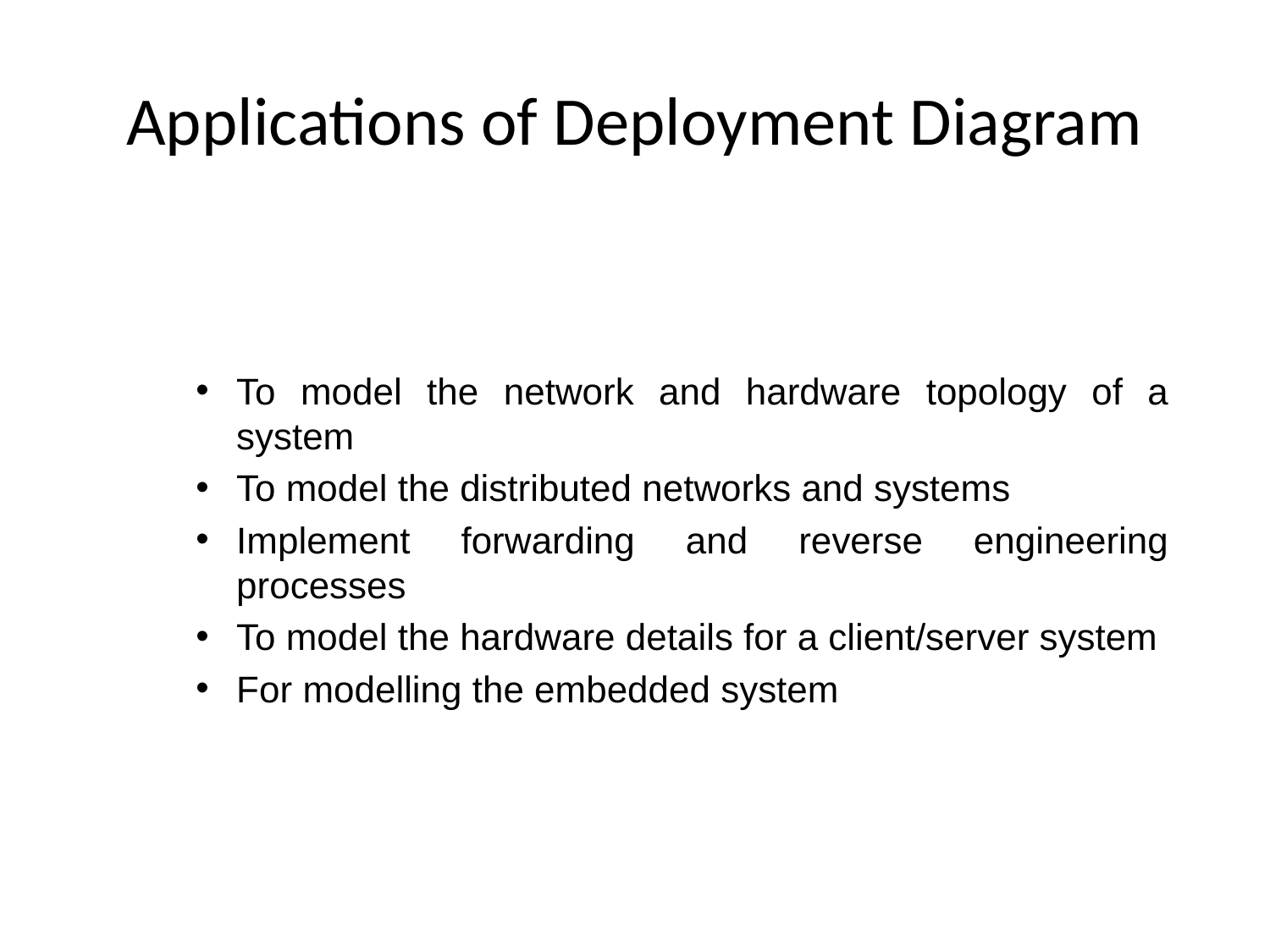

# Applications of Deployment Diagram

To model the network and hardware topology of a system
To model the distributed networks and systems
Implement forwarding and reverse engineering processes
To model the hardware details for a client/server system
For modelling the embedded system